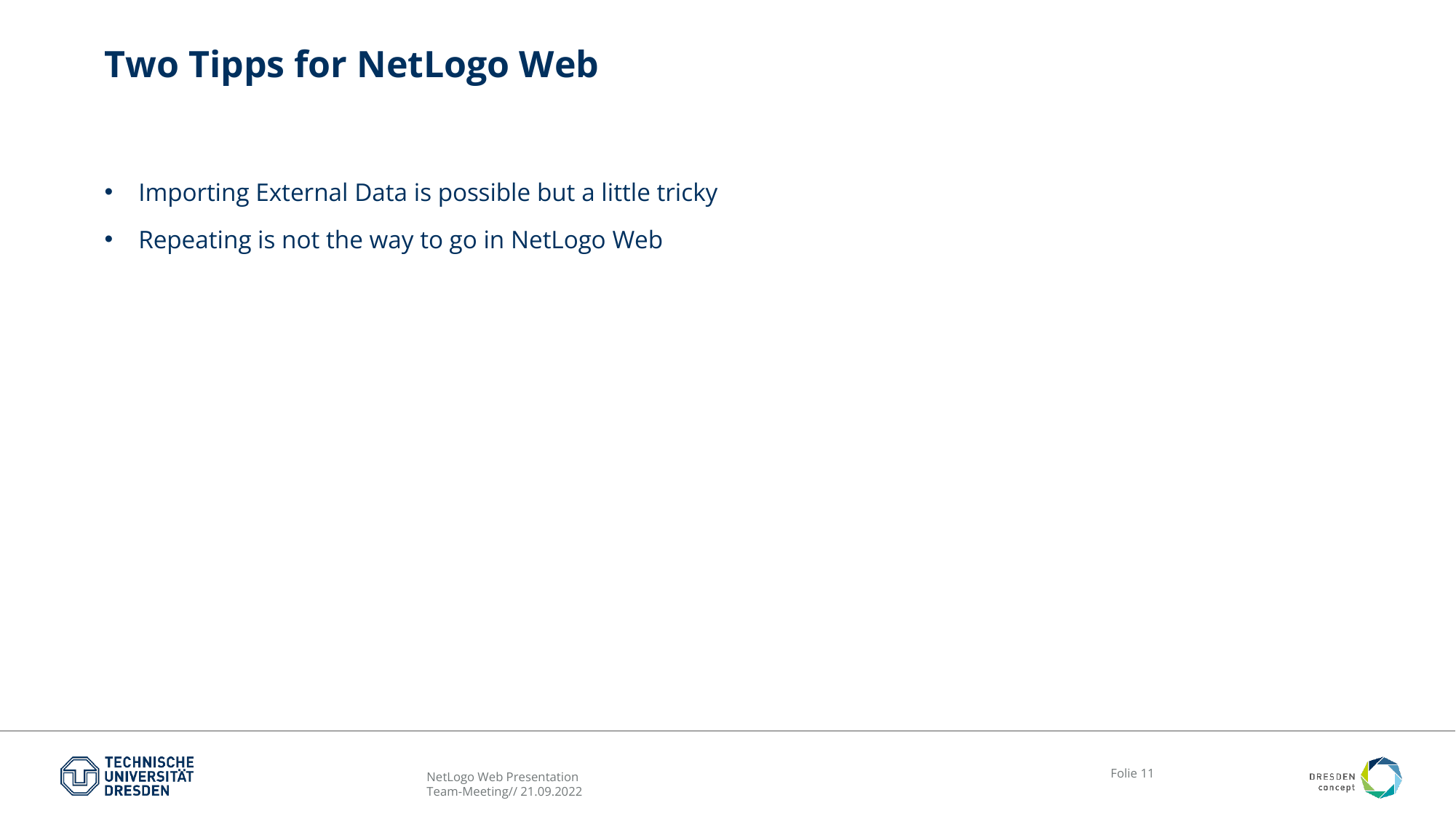

# Two Tipps for NetLogo Web
Importing External Data is possible but a little tricky
Repeating is not the way to go in NetLogo Web